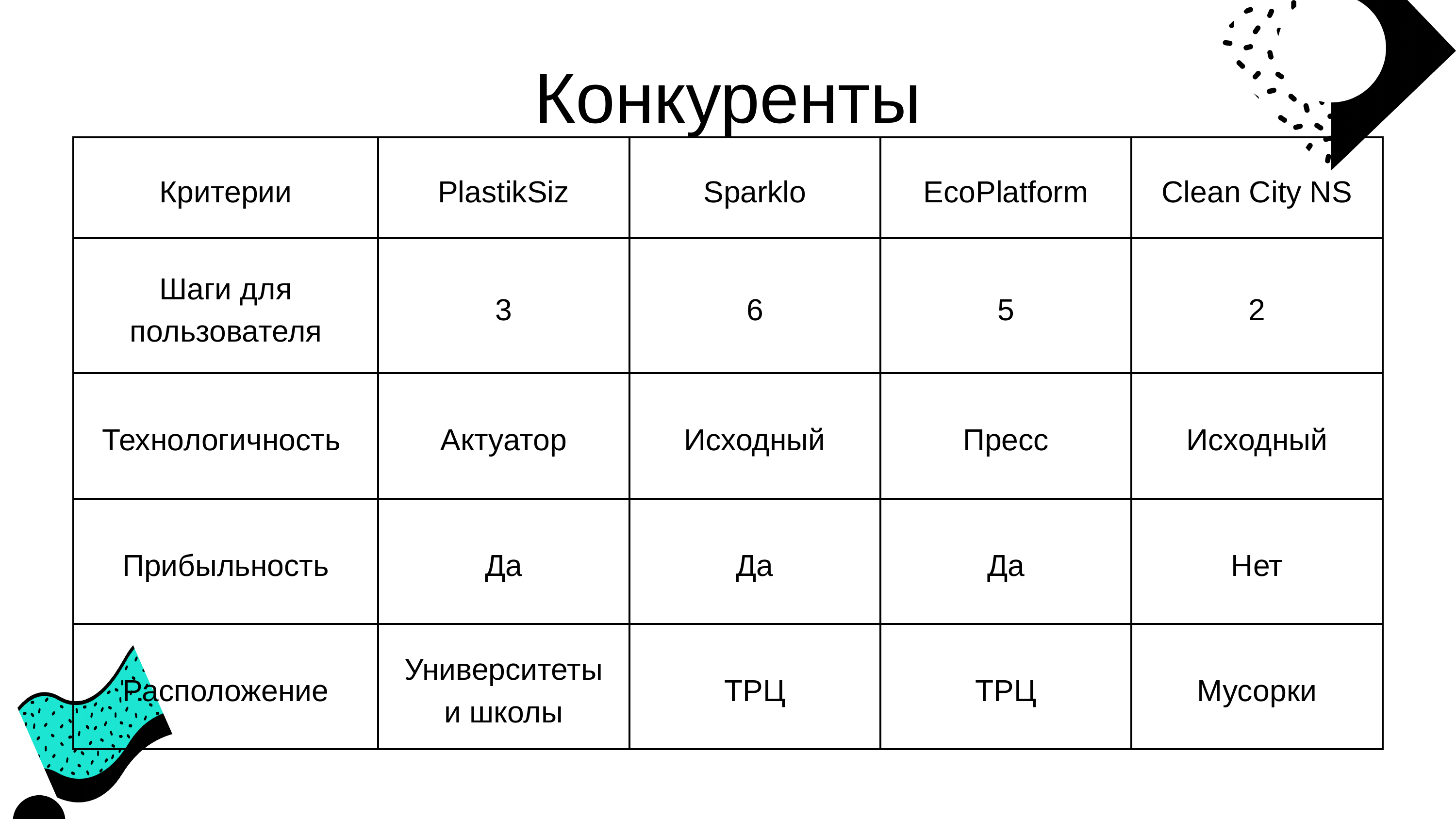

Конкуренты
| Критерии | PlastikSiz | Sparklo | EcoPlatform | Clean City NS |
| --- | --- | --- | --- | --- |
| Шаги для пользователя | 3 | 6 | 5 | 2 |
| Технологичность | Актуатор | Исходный | Пресс | Исходный |
| Прибыльность | Да | Да | Да | Нет |
| Расположение | Университеты и школы | ТРЦ | ТРЦ | Мусорки |